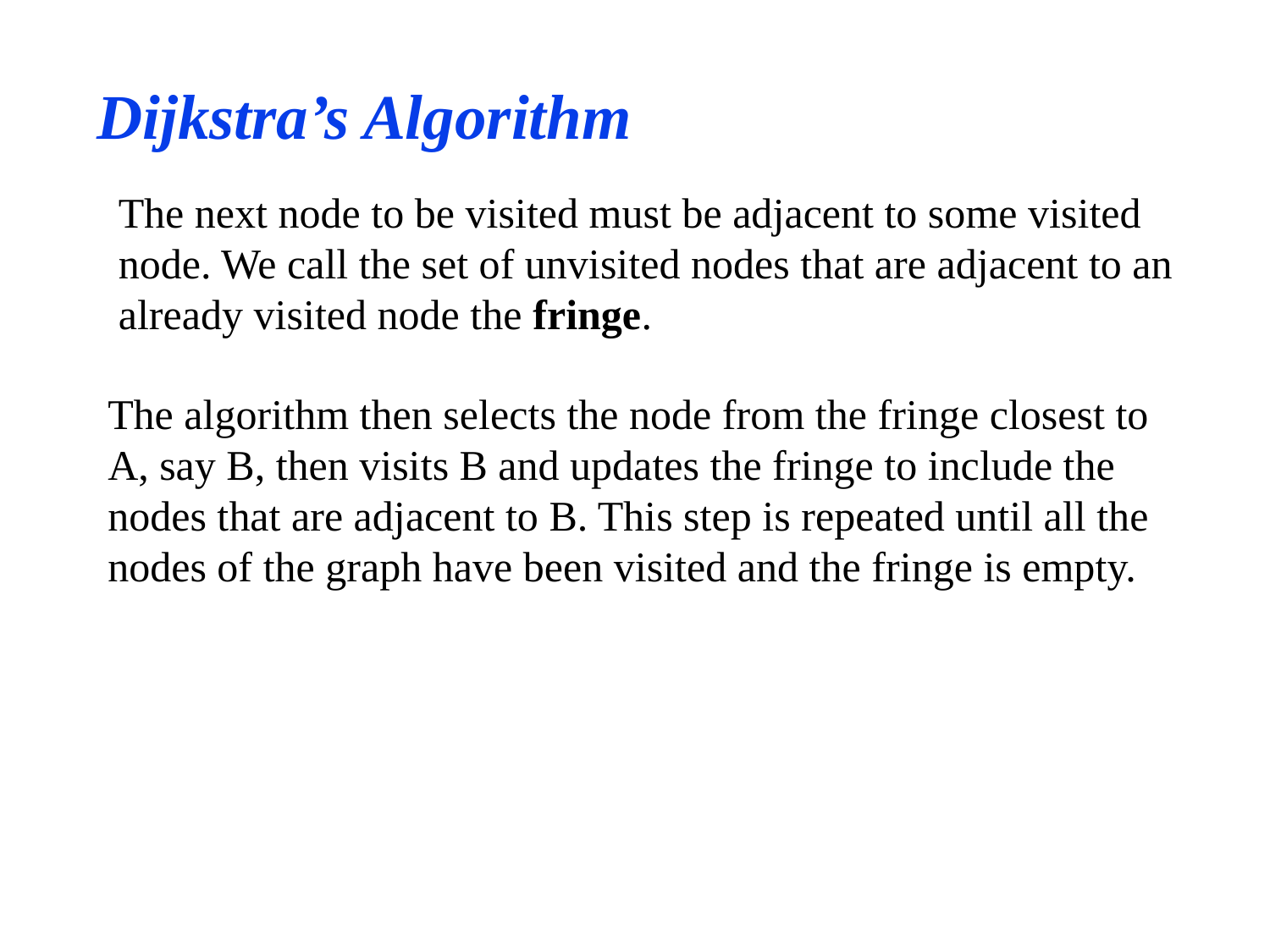

Dijkstra’s Algorithm
The next node to be visited must be adjacent to some visited node. We call the set of unvisited nodes that are adjacent to an already visited node the fringe.
The algorithm then selects the node from the fringe closest to A, say B, then visits B and updates the fringe to include the nodes that are adjacent to B. This step is repeated until all the nodes of the graph have been visited and the fringe is empty.